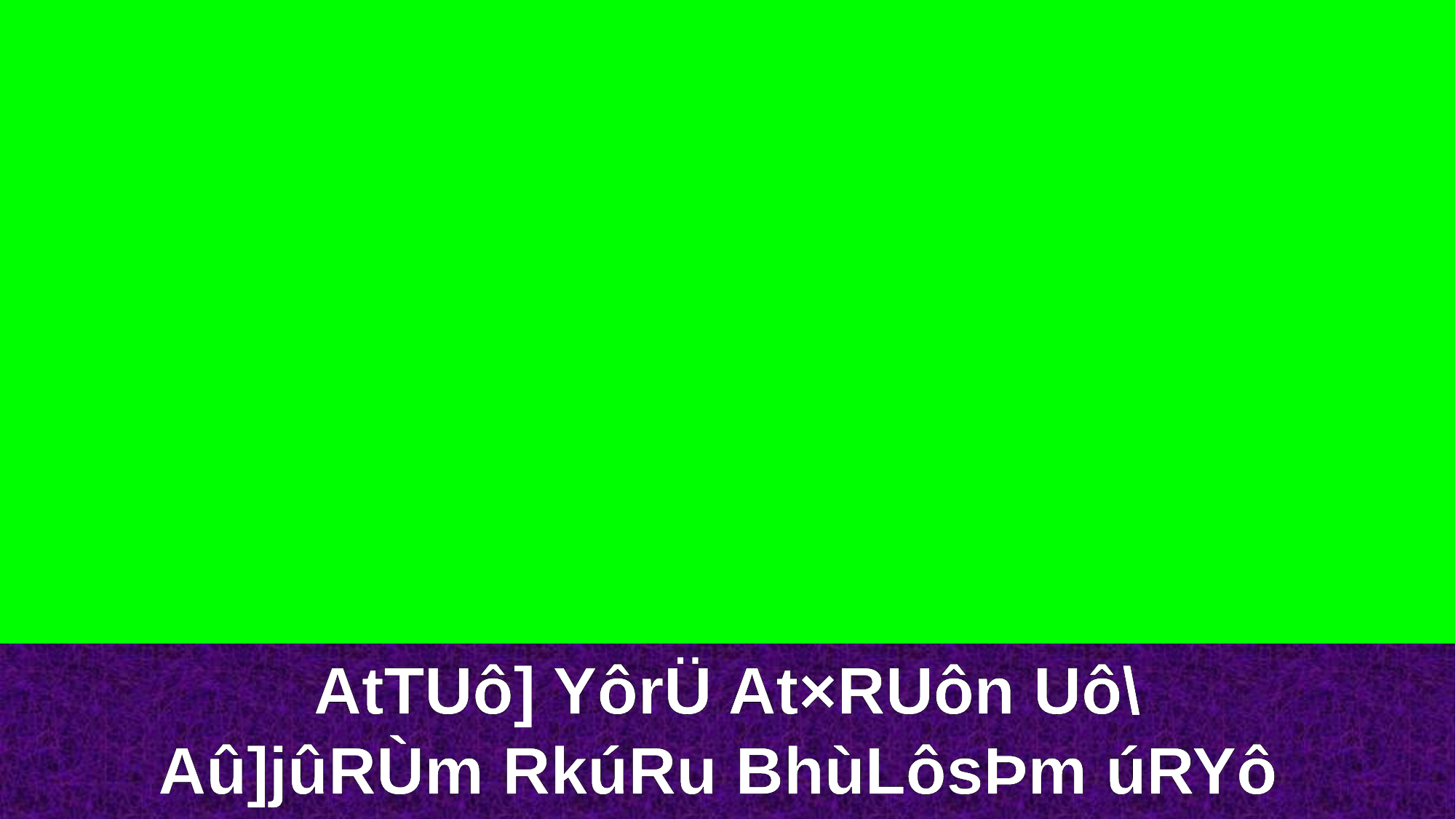

AtTUô] YôrÜ At×RUôn Uô\
Aû]jûRÙm RkúRu BhùLôsÞm úRYô